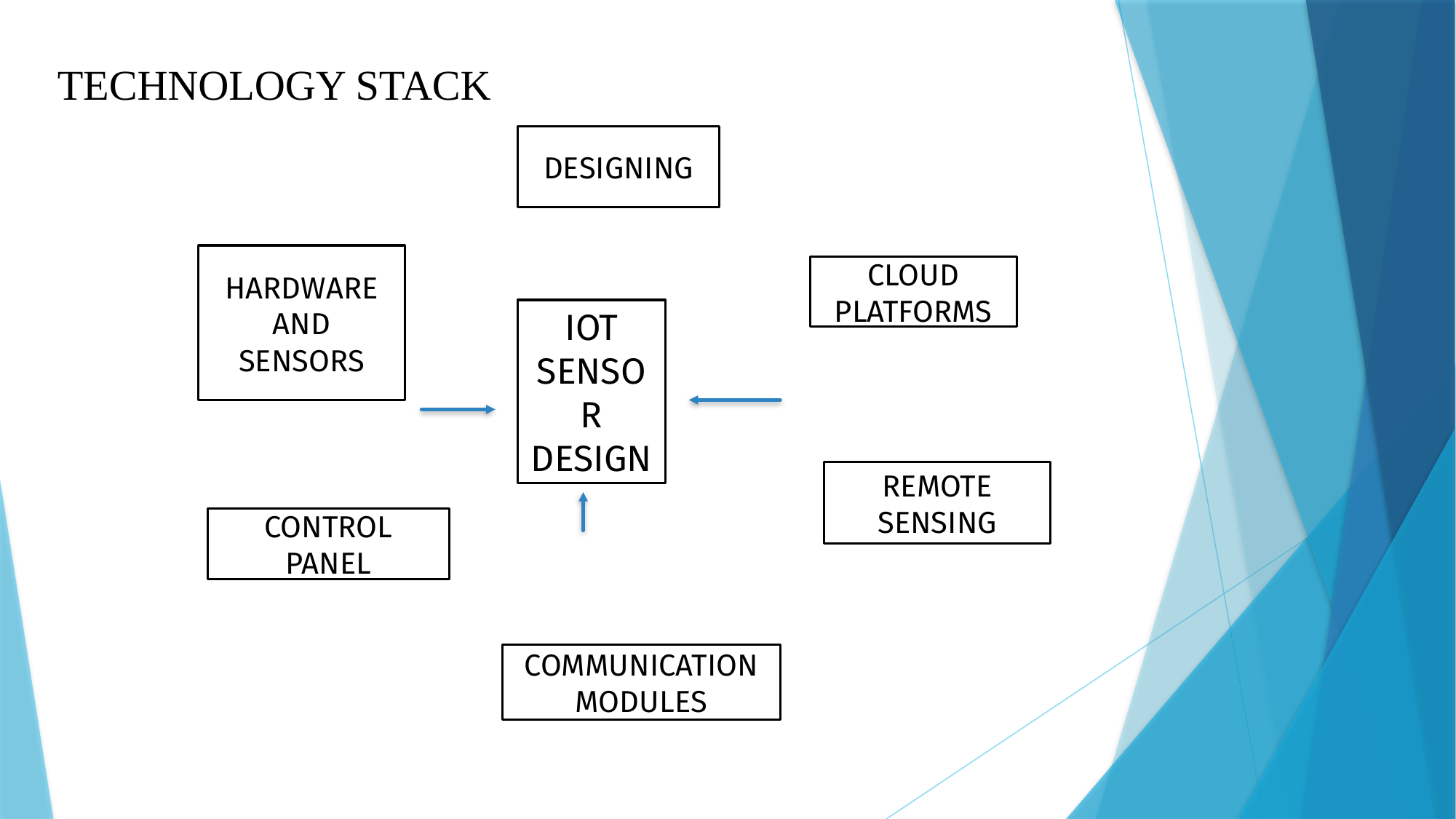

TECHNOLOGY STACK
DESIGNING
HARDWARE AND SENSORS
CLOUD PLATFORMS
IOT
SENSOR
DESIGN
REMOTE SENSING
CONTROL PANEL
COMMUNICATION MODULES